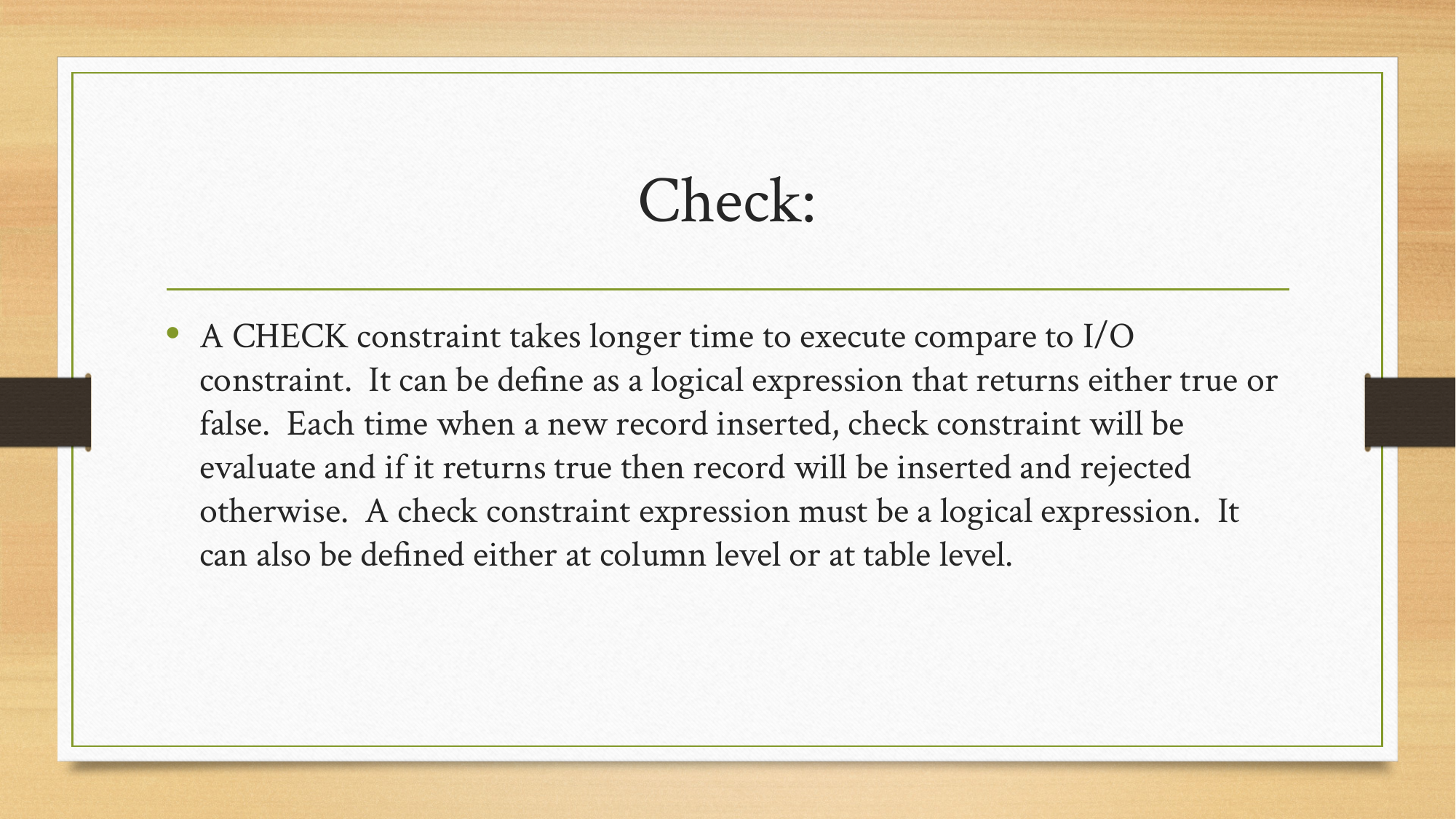

# Check:
A CHECK constraint takes longer time to execute compare to I/O constraint.  It can be define as a logical expression that returns either true or false.  Each time when a new record inserted, check constraint will be evaluate and if it returns true then record will be inserted and rejected otherwise.  A check constraint expression must be a logical expression.  It can also be defined either at column level or at table level.